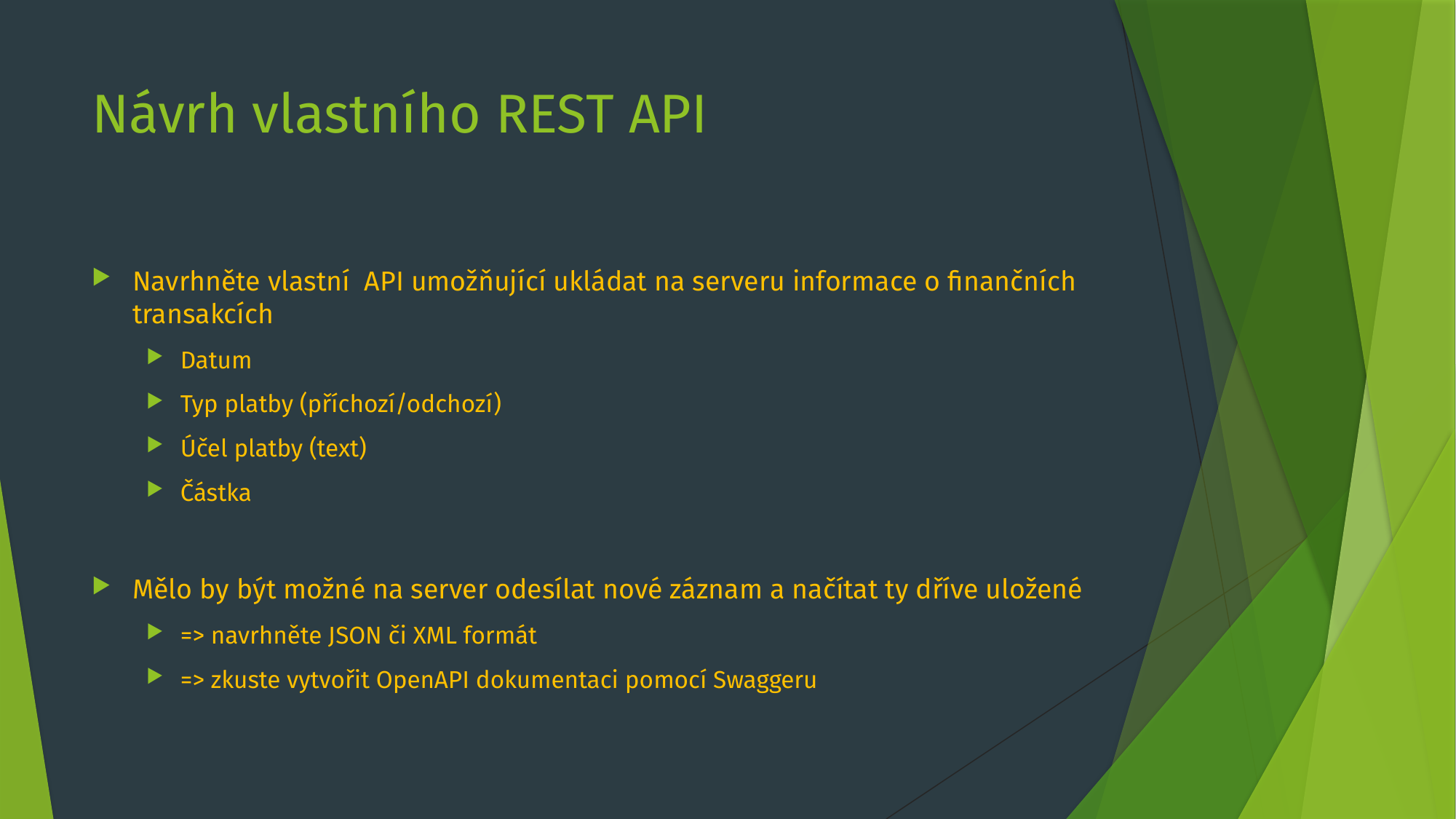

# Návrh vlastního REST API
Navrhněte vlastní  API umožňující ukládat na serveru informace o finančních transakcích
Datum
Typ platby (příchozí/odchozí)
Účel platby (text)
Částka

Mělo by být možné na server odesílat nové záznam a načítat ty dříve uložené
=> navrhněte JSON či XML formát
=> zkuste vytvořit OpenAPI dokumentaci pomocí Swaggeru